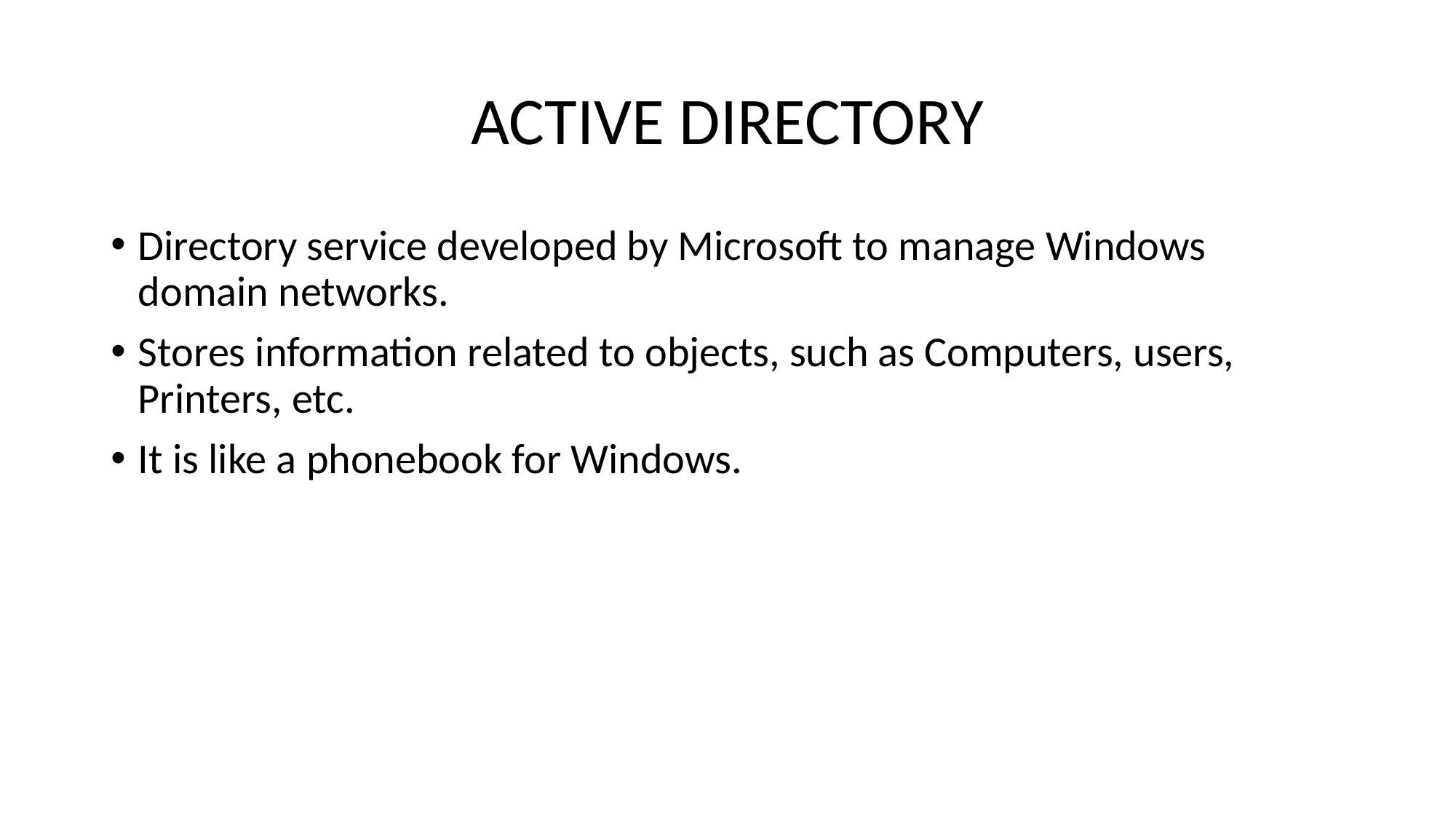

# ACTIVE DIRECTORY
Directory service developed by Microsoft to manage Windows domain networks.
Stores information related to objects, such as Computers, users, Printers, etc.
It is like a phonebook for Windows.